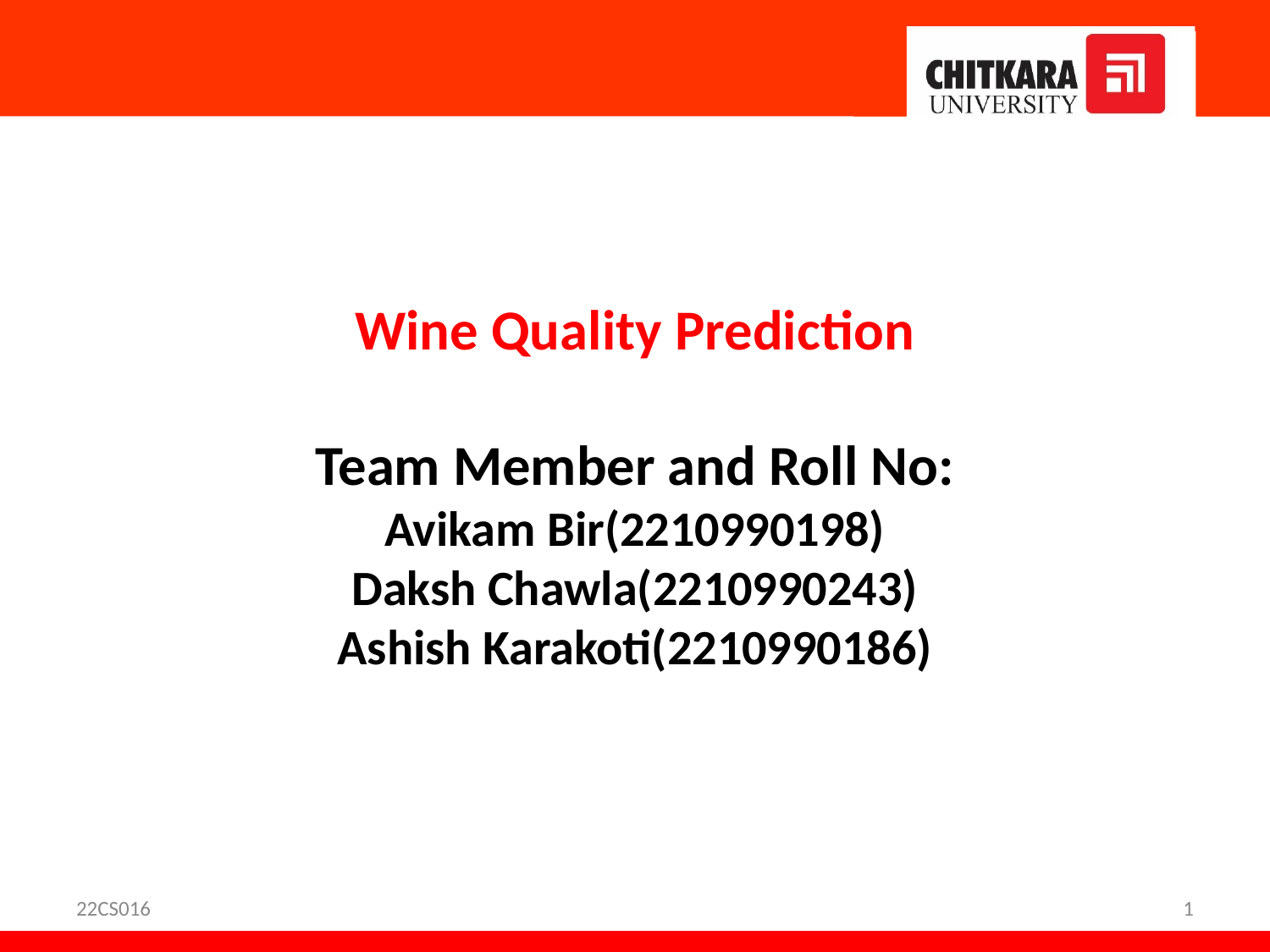

Wine Quality Prediction

Team Member and Roll No:
Avikam Bir(2210990198)
Daksh Chawla(2210990243)
Ashish Karakoti(2210990186)
22CS016
1